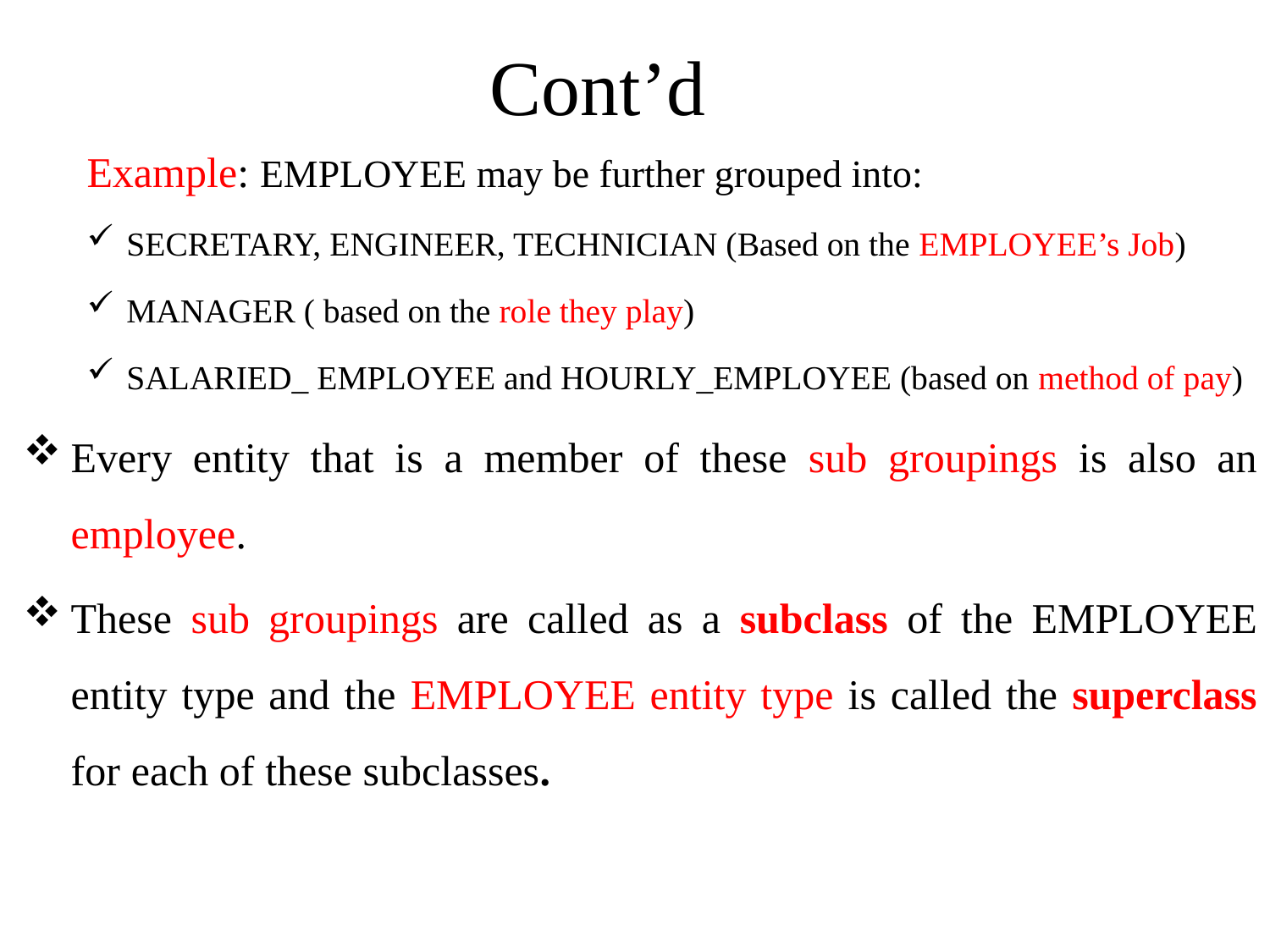

Cont’d
Example: EMPLOYEE may be further grouped into:
SECRETARY, ENGINEER, TECHNICIAN (Based on the EMPLOYEE’s Job)
MANAGER ( based on the role they play)
SALARIED_ EMPLOYEE and HOURLY_EMPLOYEE (based on method of pay)
Every entity that is a member of these sub groupings is also an employee.
These sub groupings are called as a subclass of the EMPLOYEE entity type and the EMPLOYEE entity type is called the superclass for each of these subclasses.